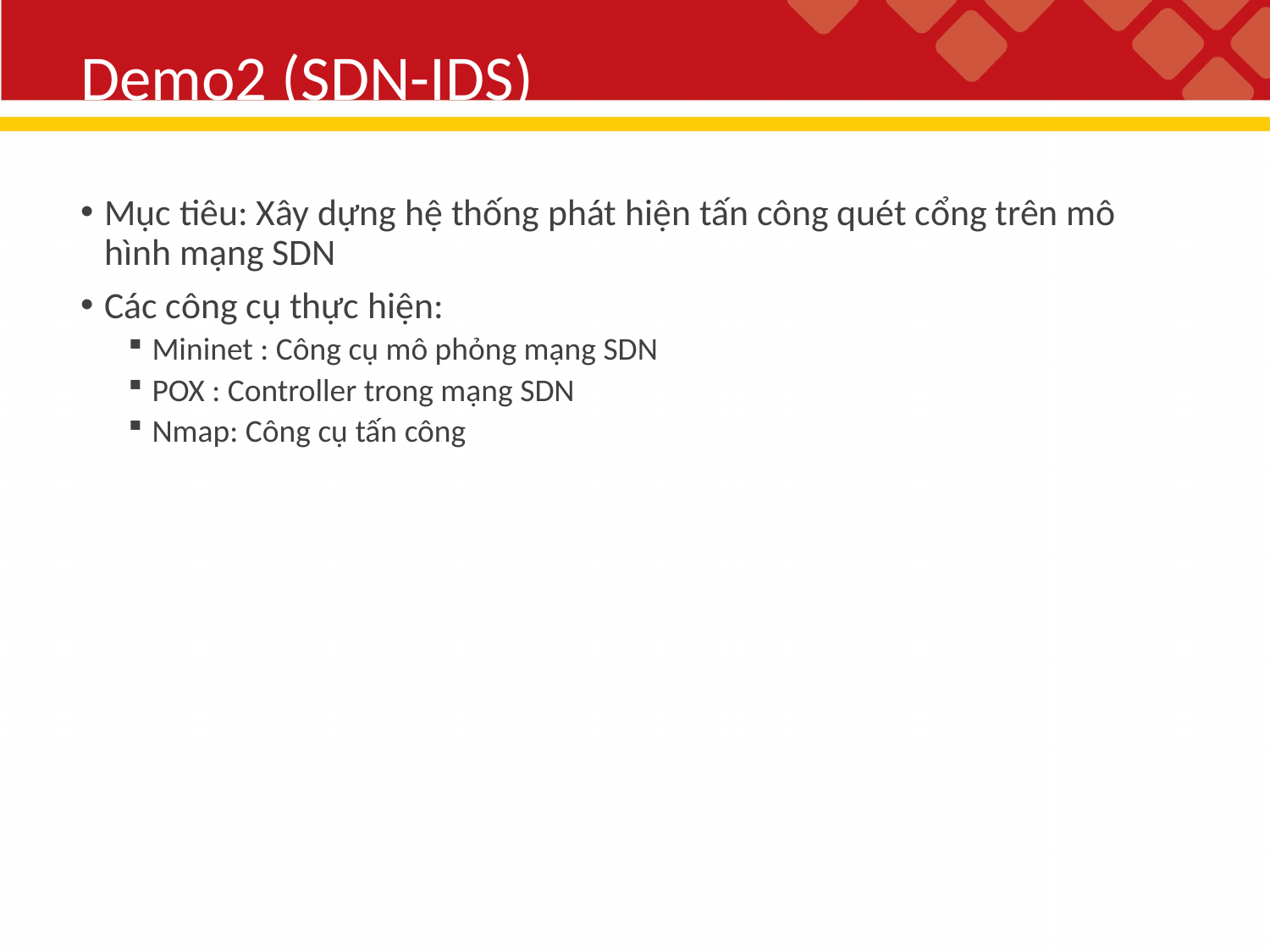

# Demo2 (SDN-IDS)
Mục tiêu: Xây dựng hệ thống phát hiện tấn công quét cổng trên mô hình mạng SDN
Các công cụ thực hiện:
Mininet : Công cụ mô phỏng mạng SDN
POX : Controller trong mạng SDN
Nmap: Công cụ tấn công